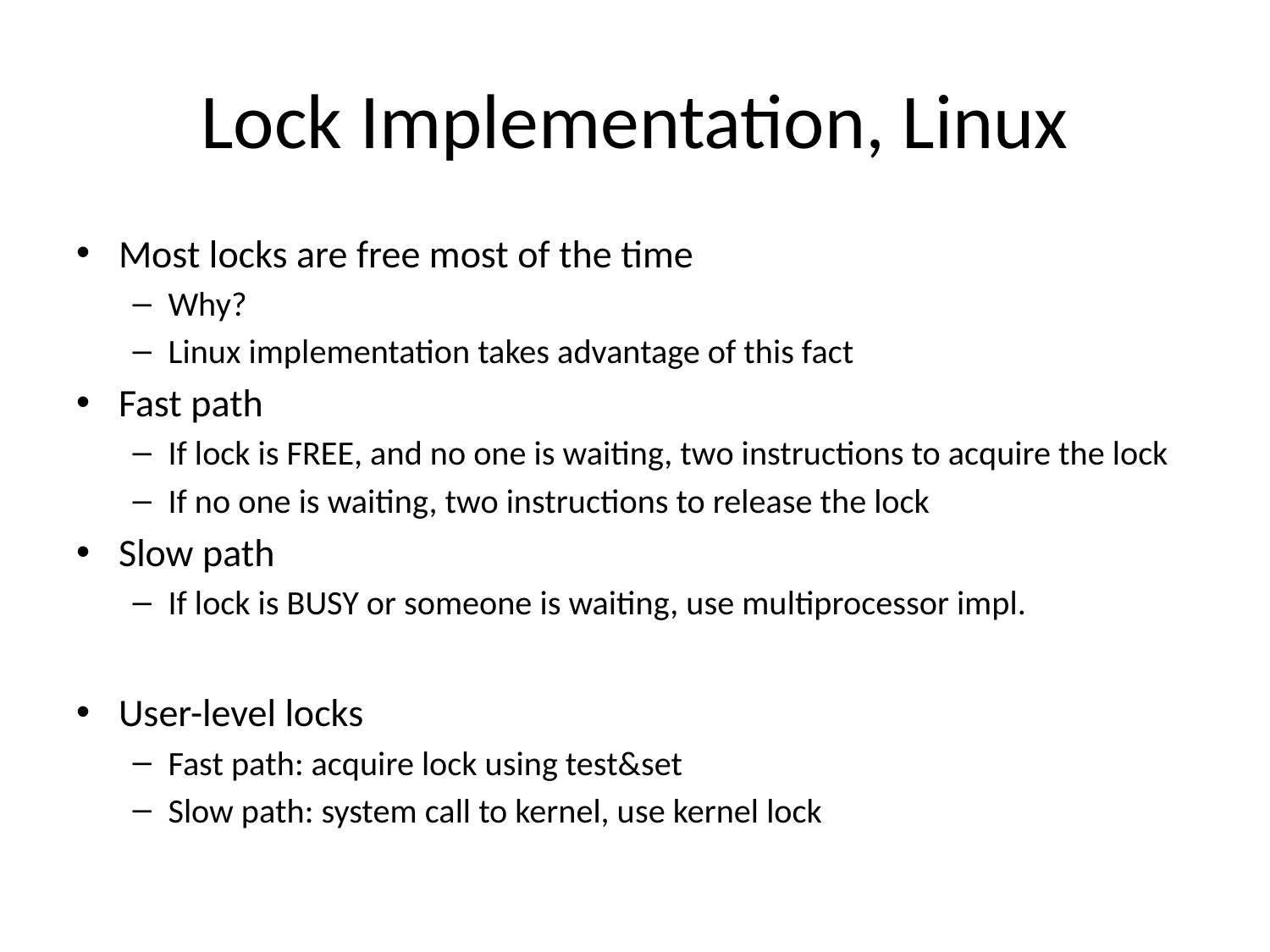

# Lock Implementation, Linux
Most locks are free most of the time
Why?
Linux implementation takes advantage of this fact
Fast path
If lock is FREE, and no one is waiting, two instructions to acquire the lock
If no one is waiting, two instructions to release the lock
Slow path
If lock is BUSY or someone is waiting, use multiprocessor impl.

User-level locks
Fast path: acquire lock using test&set
Slow path: system call to kernel, use kernel lock